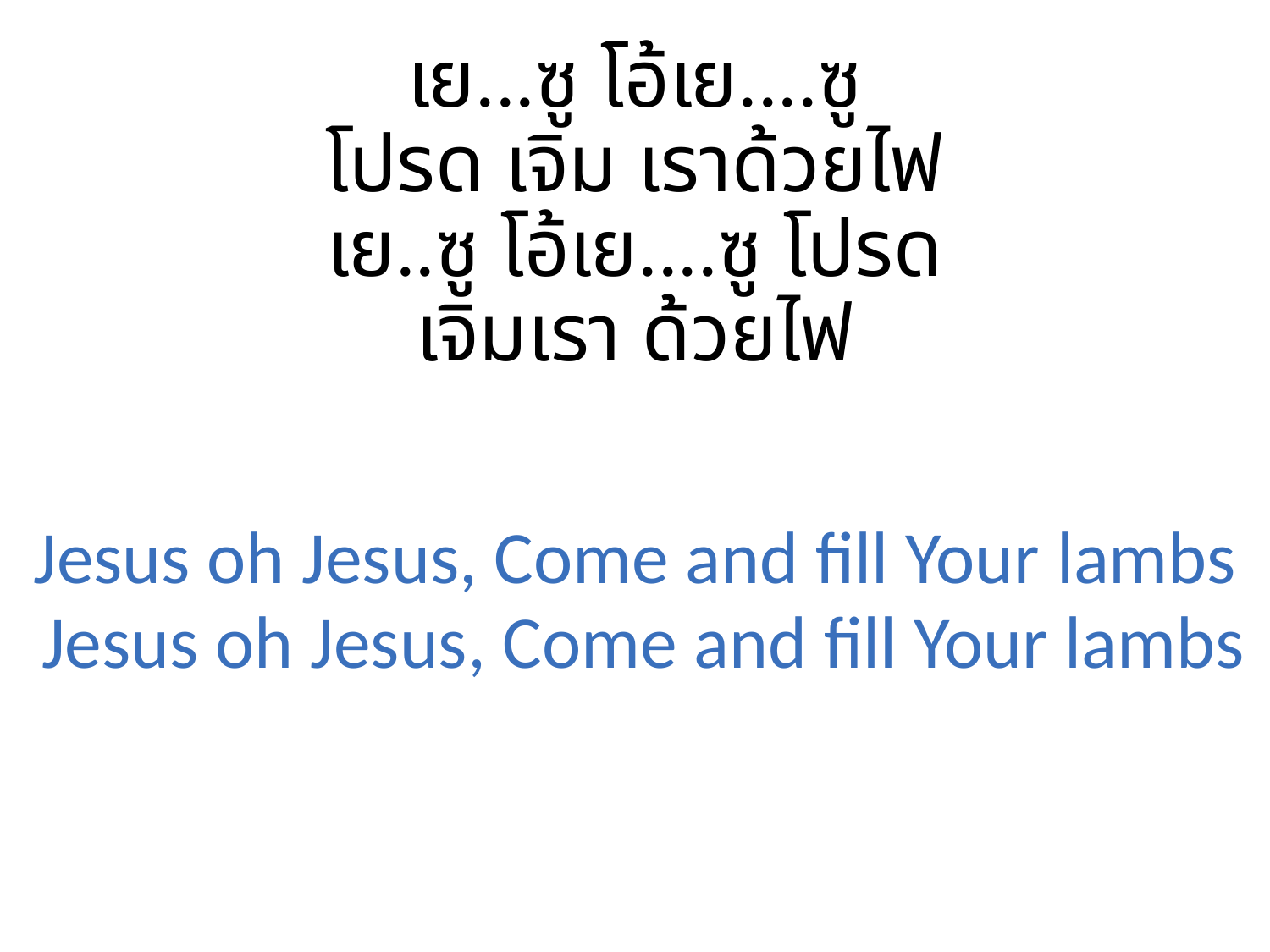

เย...ซู โอ้เย....ซู
โปรด เจิม เราด้วยไฟ
เย..ซู โอ้เย....ซู โปรด
เจิมเรา ด้วยไฟ
Jesus oh Jesus, Come and fill Your lambs
 Jesus oh Jesus, Come and fill Your lambs